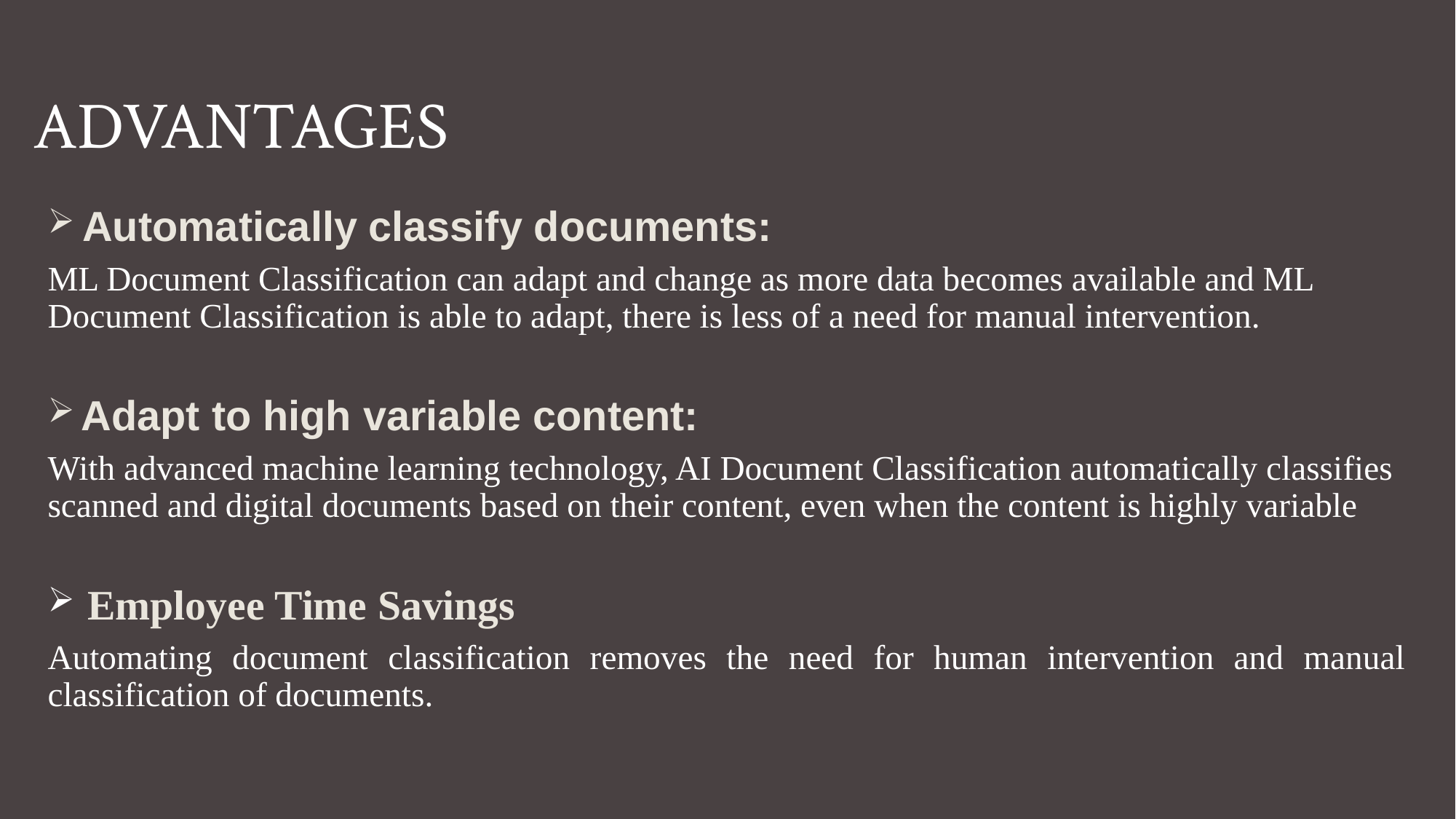

# ADVANTAGES
 Automatically classify documents:
ML Document Classification can adapt and change as more data becomes available and ML Document Classification is able to adapt, there is less of a need for manual intervention.

 Adapt to high variable content:
With advanced machine learning technology, AI Document Classification automatically classifies scanned and digital documents based on their content, even when the content is highly variable

 Employee Time Savings
Automating document classification removes the need for human intervention and manual classification of documents.